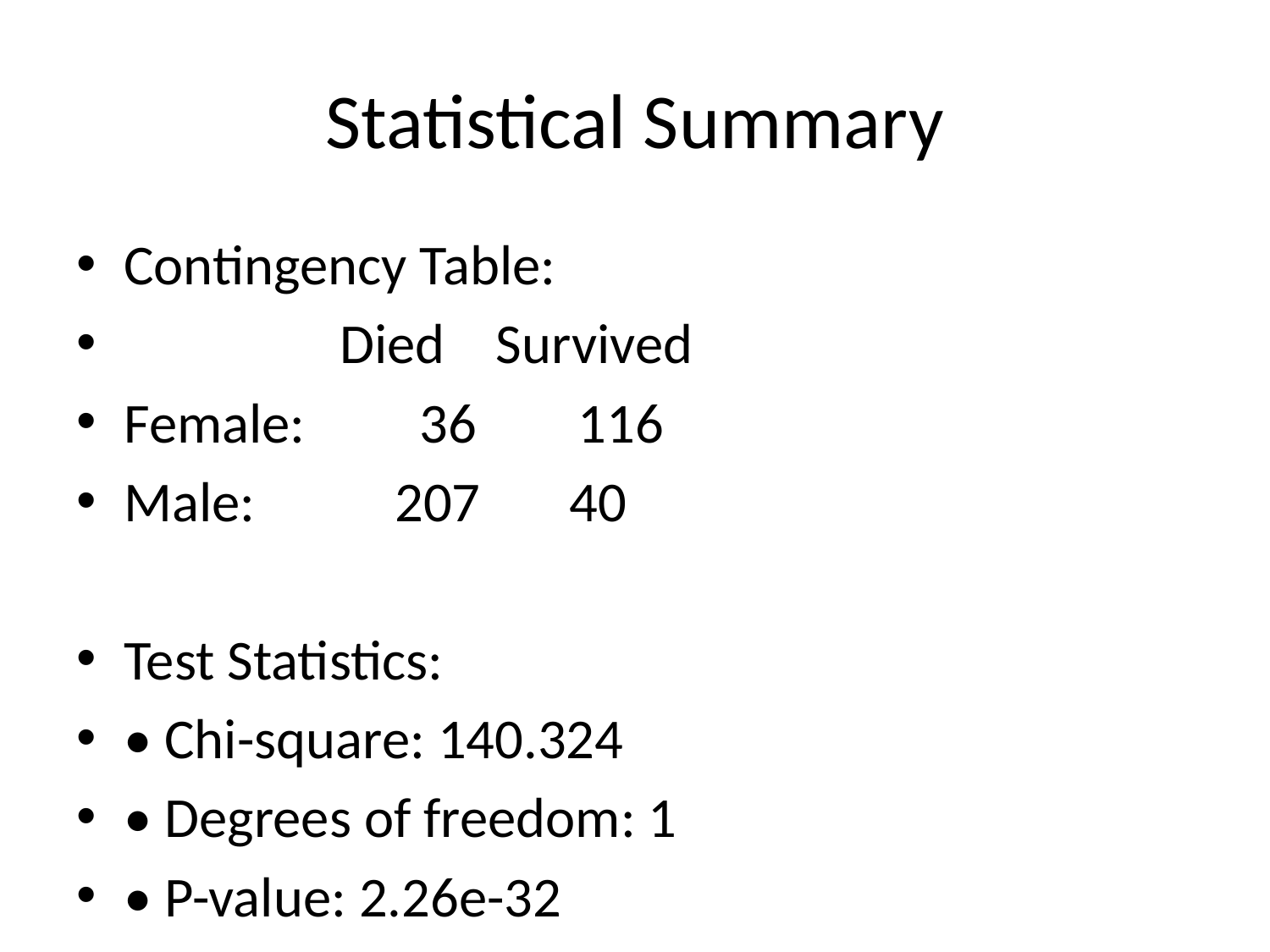

# Statistical Summary
Contingency Table:
                 Died    Survived
Female:         36        116
Male:           207       40

Test Statistics:
• Chi-square: 140.324
• Degrees of freedom: 1
• P-value: 2.26e-32
• Effect size (Cramér's V): 0.593 (Large)
• Sample size: 399 passengers